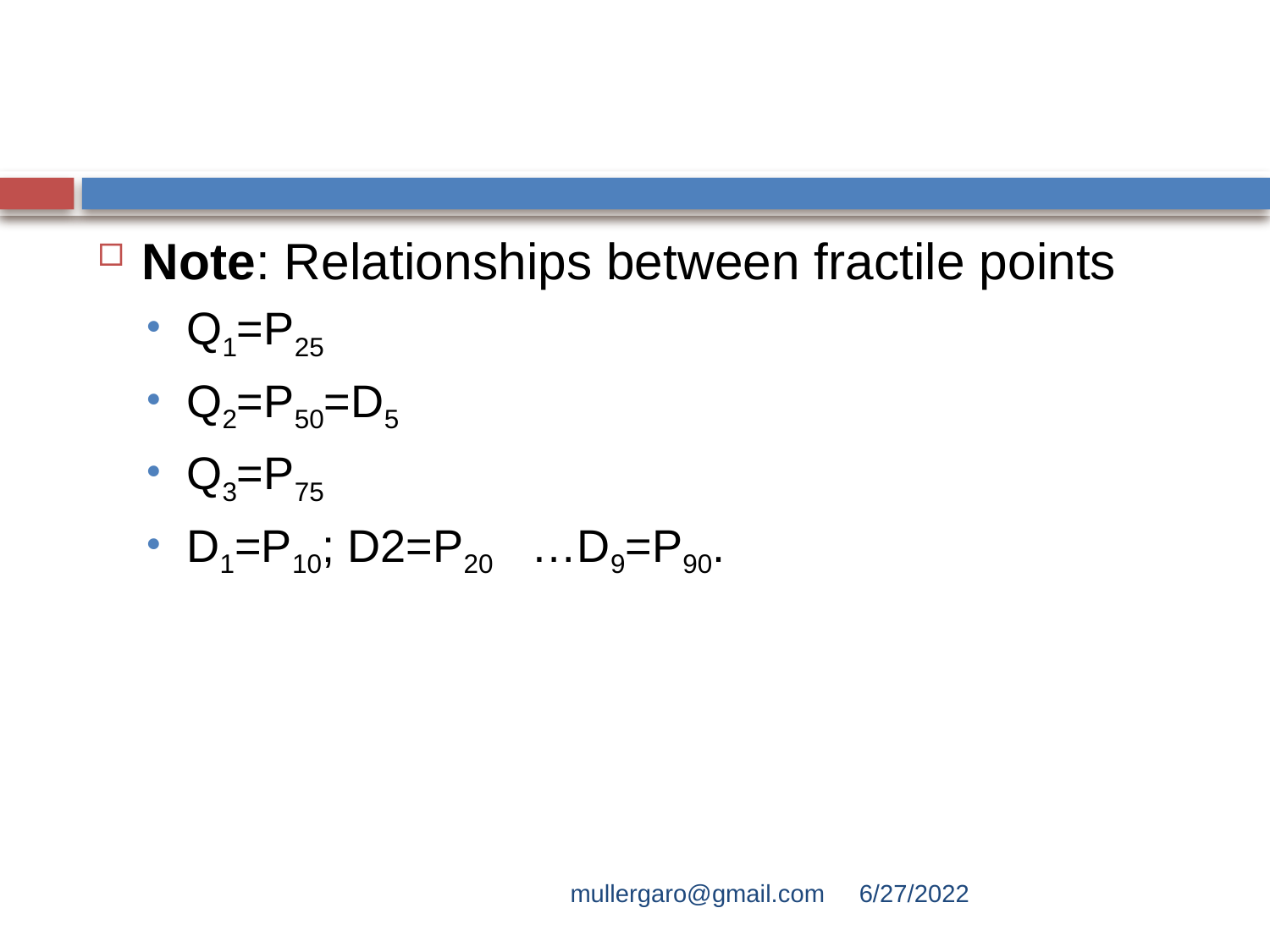

#
Note: Relationships between fractile points
Q1=P25
Q2=P50=D5
Q3=P75
D1=P10; D2=P20   …D9=P90.

mullergaro@gmail.com
6/27/2022